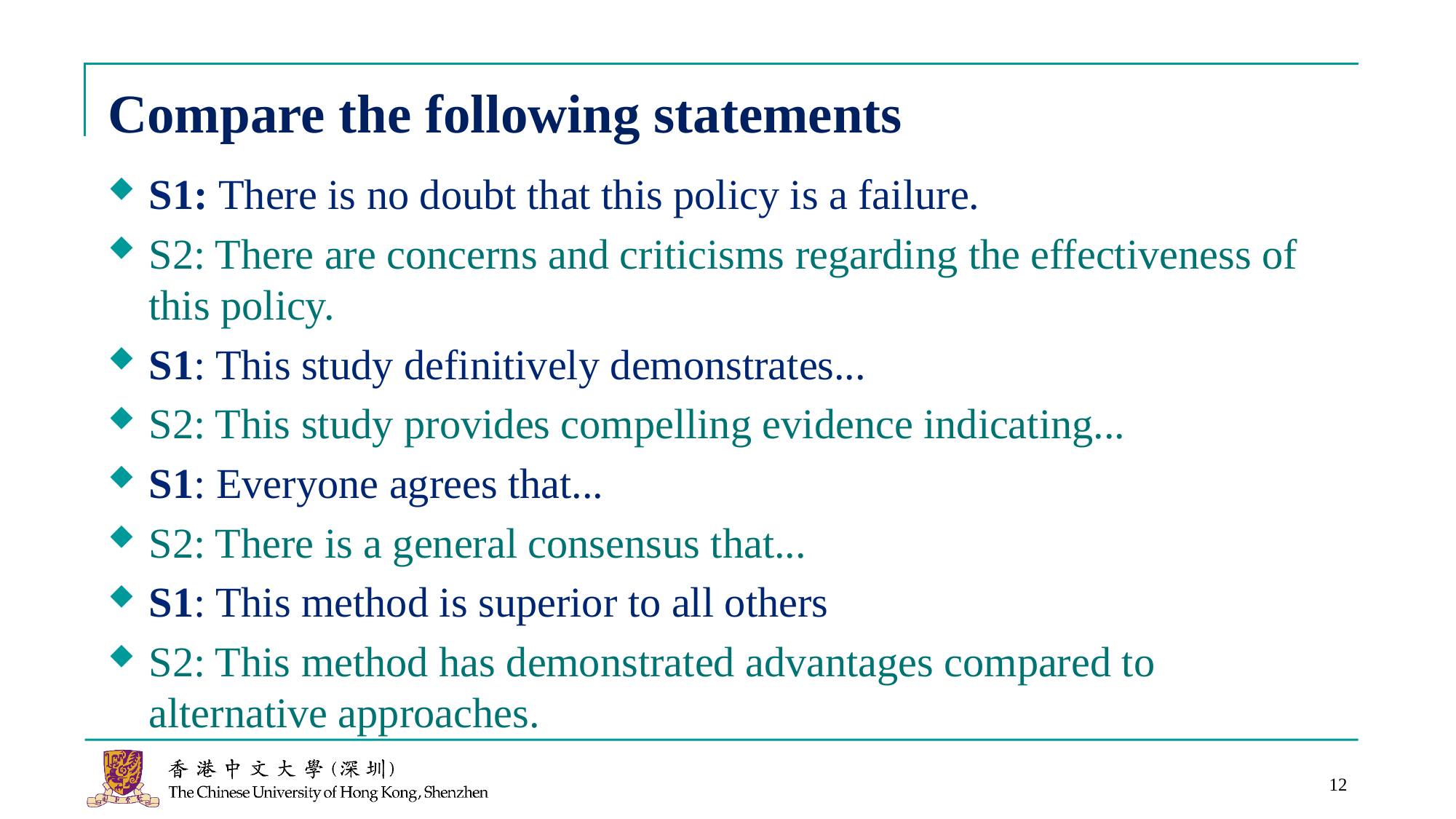

# Compare the following statements
S1: There is no doubt that this policy is a failure.
S2: There are concerns and criticisms regarding the effectiveness of this policy.
S1: This study definitively demonstrates...
S2: This study provides compelling evidence indicating...
S1: Everyone agrees that...
S2: There is a general consensus that...
S1: This method is superior to all others
S2: This method has demonstrated advantages compared to alternative approaches.
12